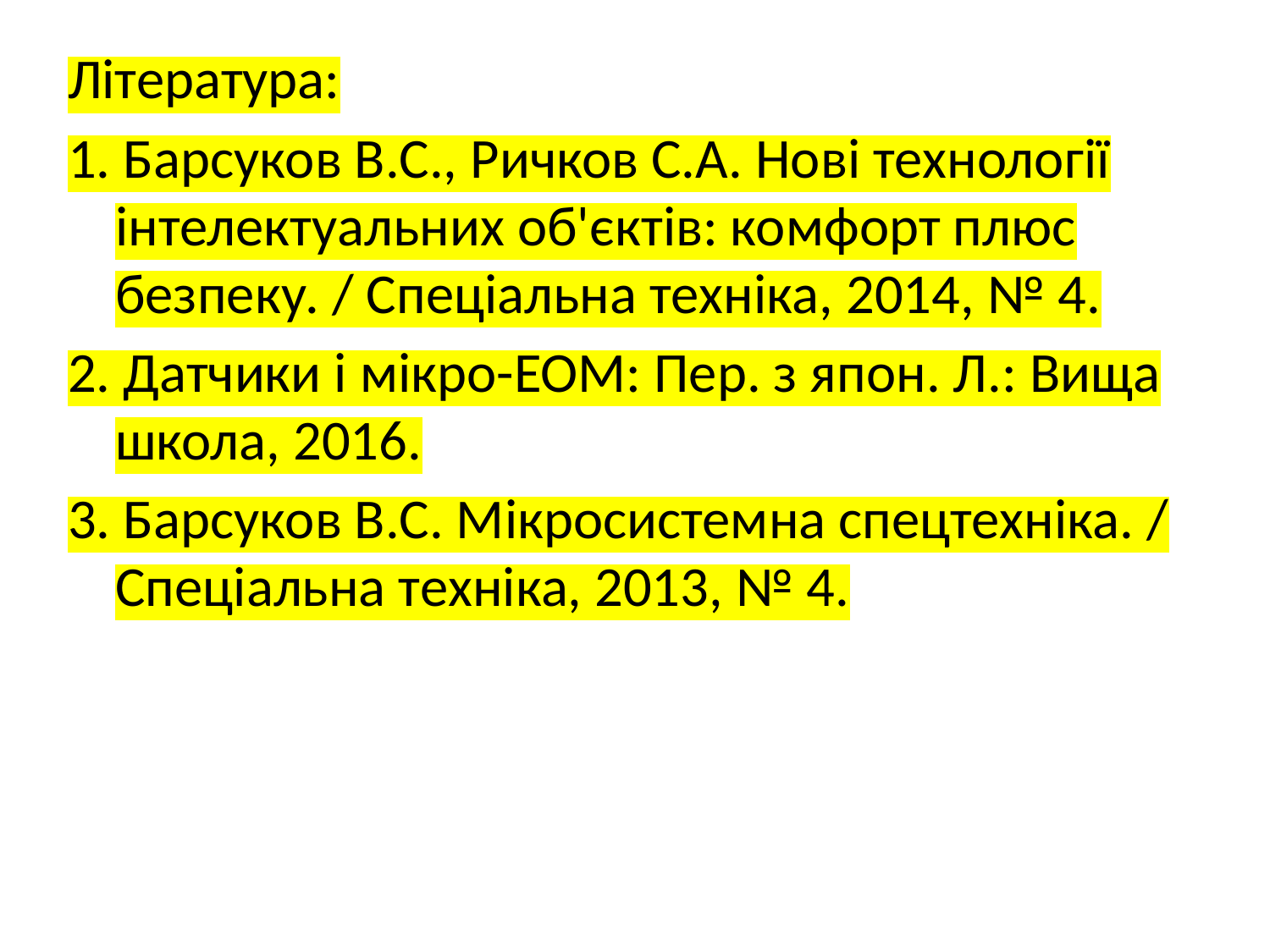

Література:
1. Барсуков В.С., Ричков С.А. Нові технології інтелектуальних об'єктів: комфорт плюс безпеку. / Спеціальна техніка, 2014, № 4.
2. Датчики і мікро-ЕОМ: Пер. з япон. Л.: Вища школа, 2016.
3. Барсуков В.С. Мікросистемна спецтехніка. / Спеціальна техніка, 2013, № 4.